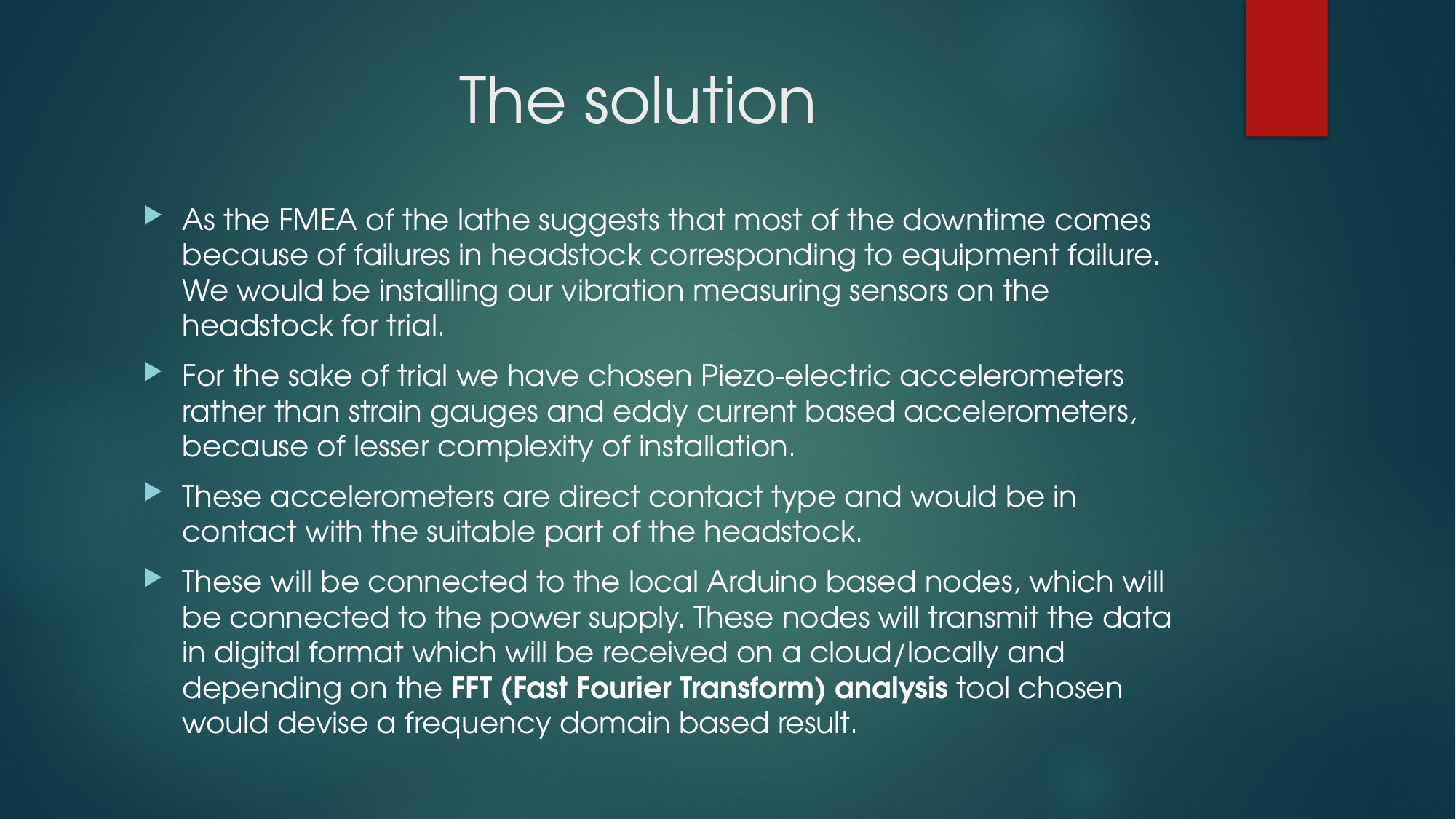

# The solution
As the FMEA of the lathe suggests that most of the downtime comes because of failures in headstock corresponding to equipment failure. We would be installing our vibration measuring sensors on the headstock for trial.
For the sake of trial we have chosen Piezo-electric accelerometers rather than strain gauges and eddy current based accelerometers, because of lesser complexity of installation.
These accelerometers are direct contact type and would be in contact with the suitable part of the headstock.
These will be connected to the local Arduino based nodes, which will be connected to the power supply. These nodes will transmit the data in digital format which will be received on a cloud/locally and depending on the FFT (Fast Fourier Transform) analysis tool chosen would devise a frequency domain based result.